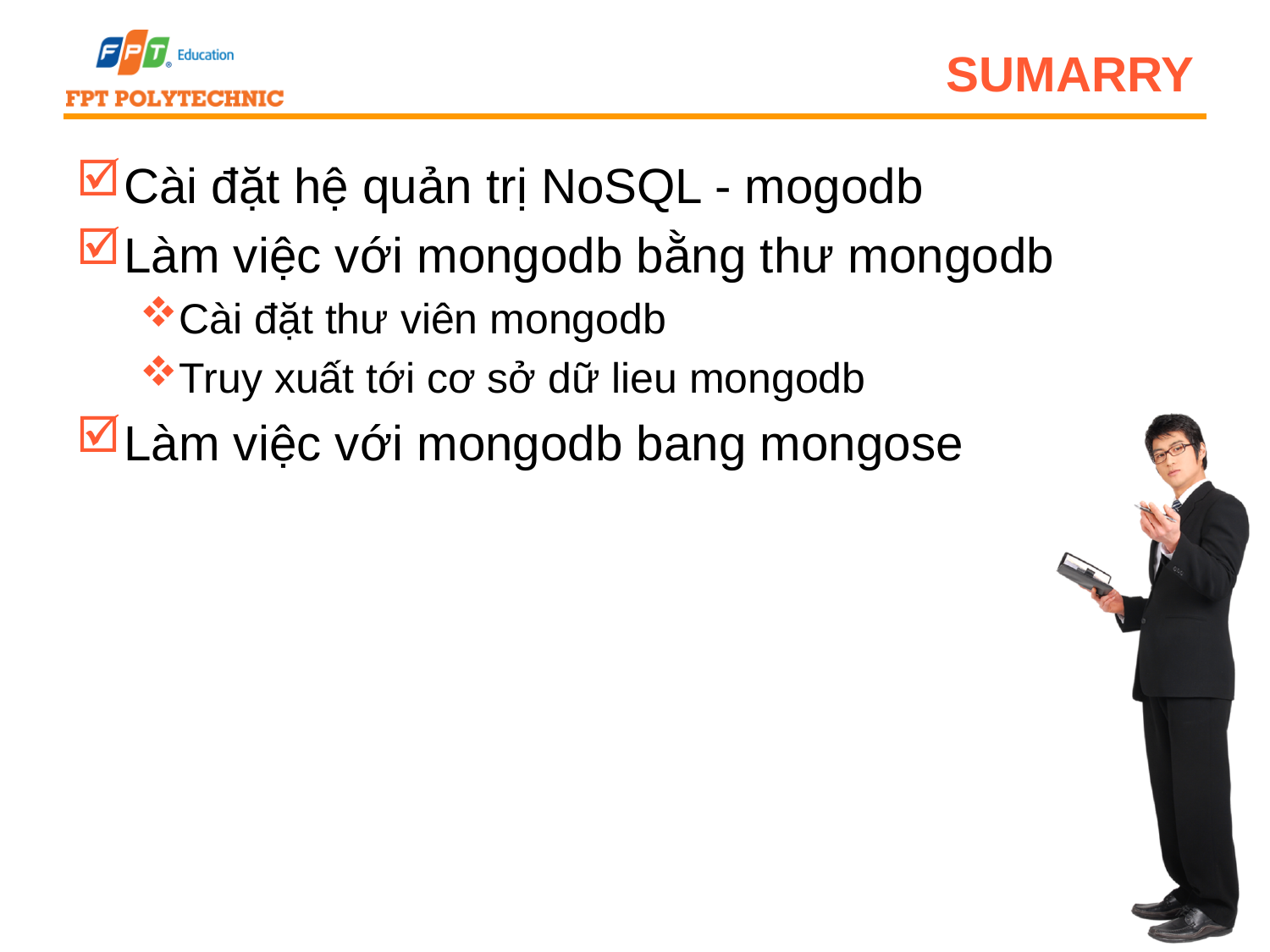

# Sumarry
Cài đặt hệ quản trị NoSQL - mogodb
Làm việc với mongodb bằng thư mongodb
Cài đặt thư viên mongodb
Truy xuất tới cơ sở dữ lieu mongodb
Làm việc với mongodb bang mongose